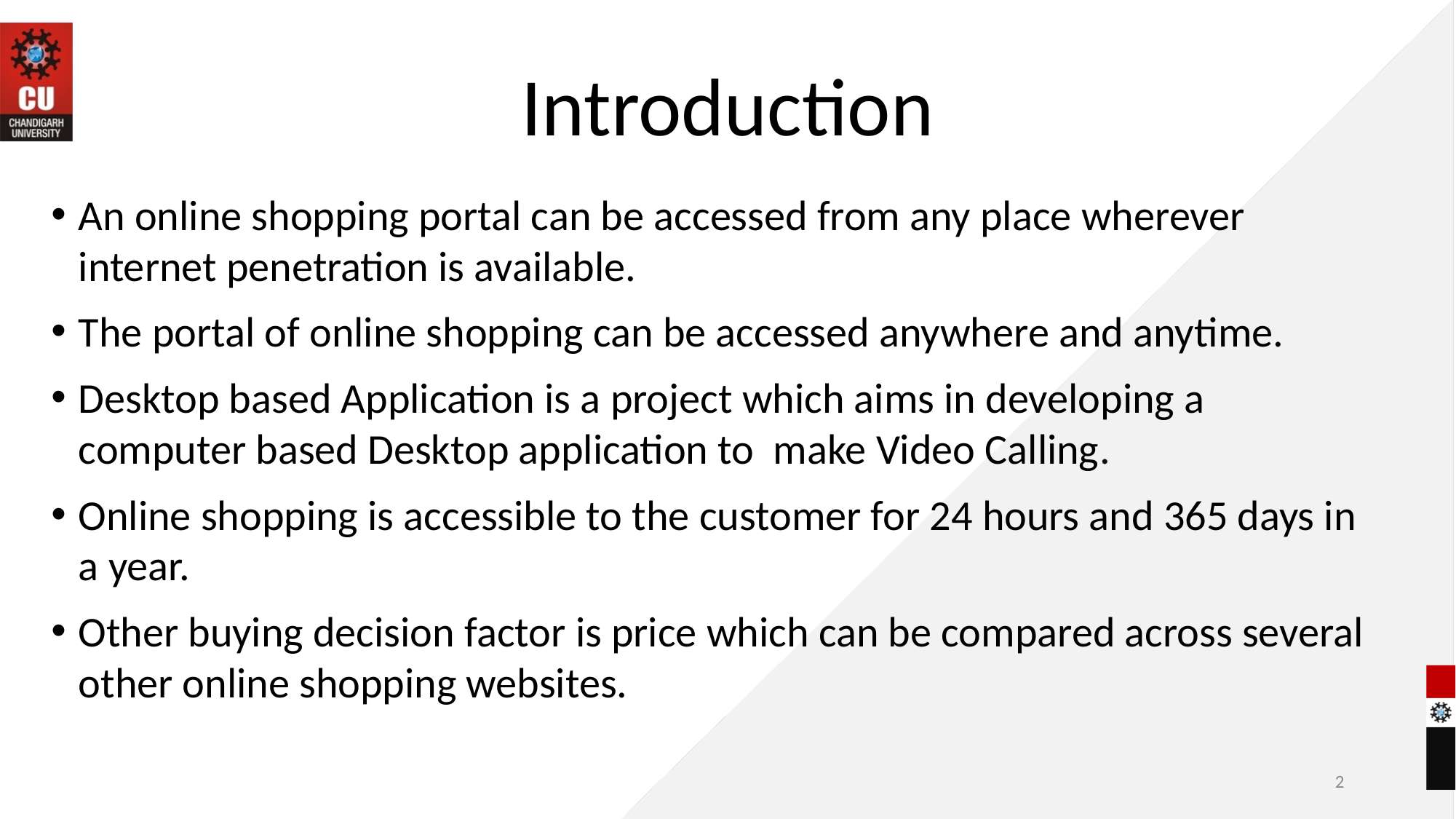

# Introduction
An online shopping portal can be accessed from any place wherever internet penetration is available.
The portal of online shopping can be accessed anywhere and anytime.
Desktop based Application is a project which aims in developing a computer based Desktop application to  make Video Calling.
Online shopping is accessible to the customer for 24 hours and 365 days in a year.
Other buying decision factor is price which can be compared across several other online shopping websites.

2